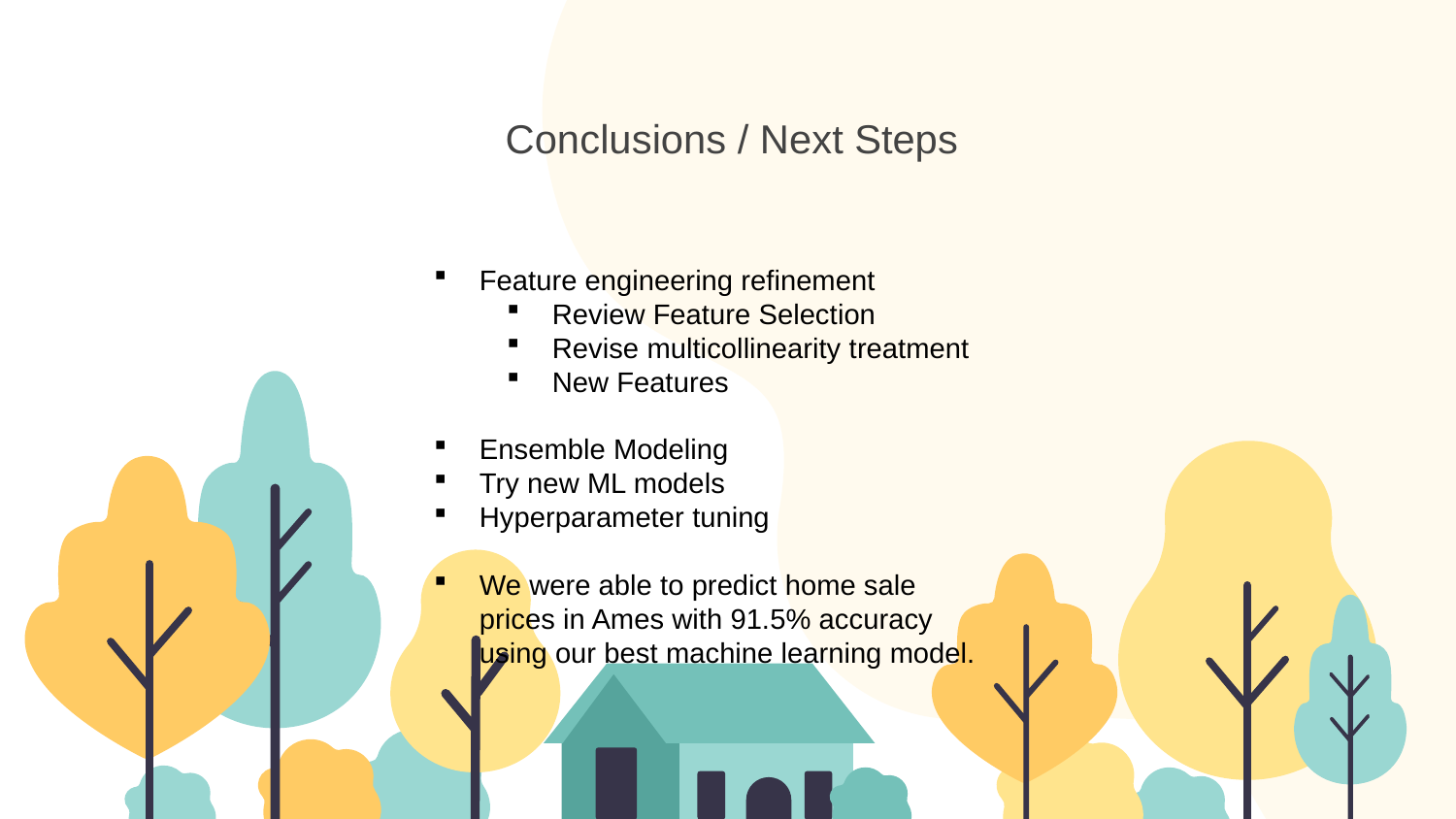

# Conclusions / Next Steps

Feature engineering refinement
Review Feature Selection
Revise multicollinearity treatment
New Features

Ensemble Modeling
Try new ML models
Hyperparameter tuning

We were able to predict home sale prices in Ames with 91.5% accuracy using our best machine learning model.